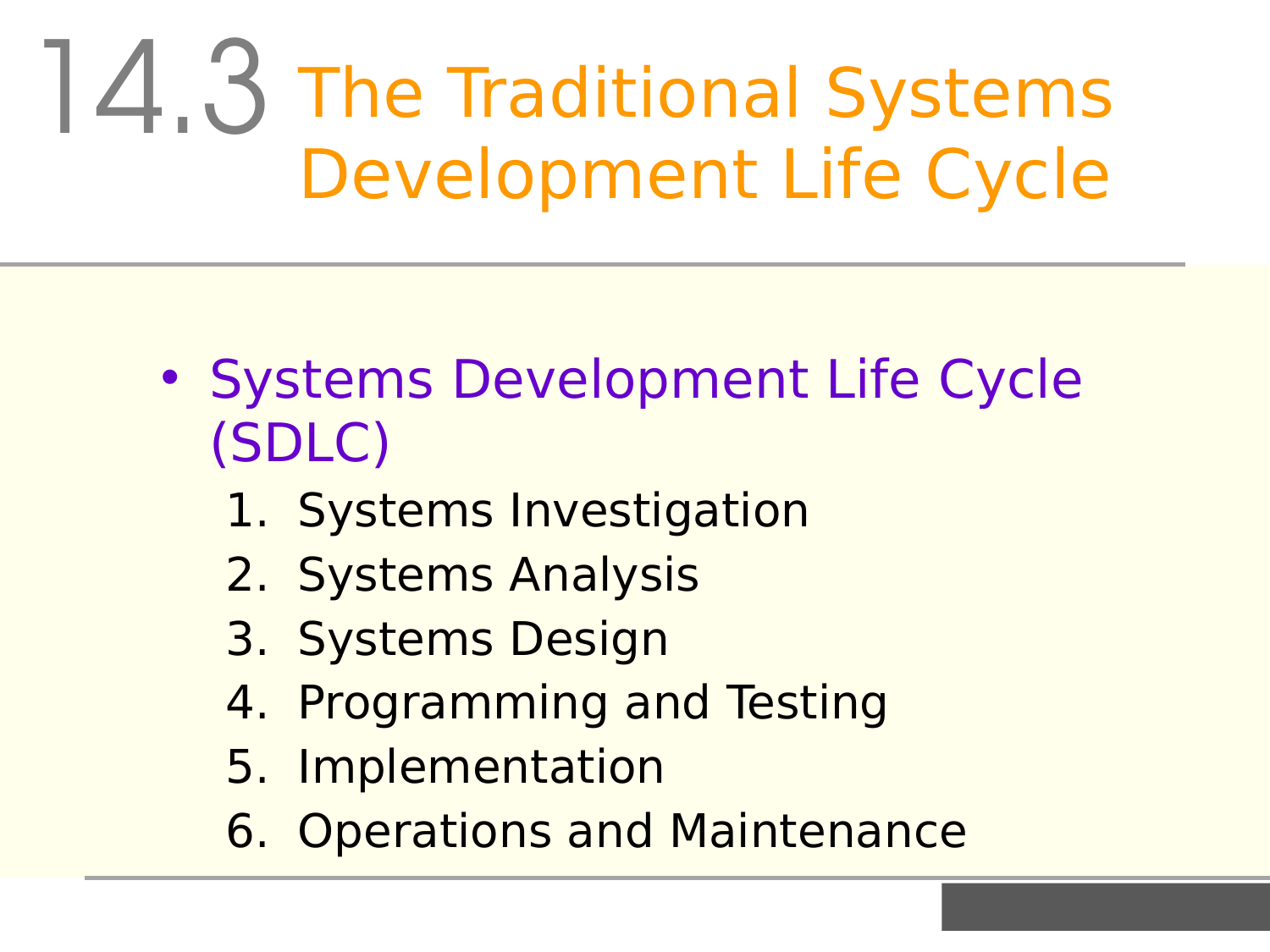

14.3
The Traditional Systems Development Life Cycle
Systems Development Life Cycle (SDLC)
Systems Investigation
Systems Analysis
Systems Design
Programming and Testing
Implementation
Operations and Maintenance